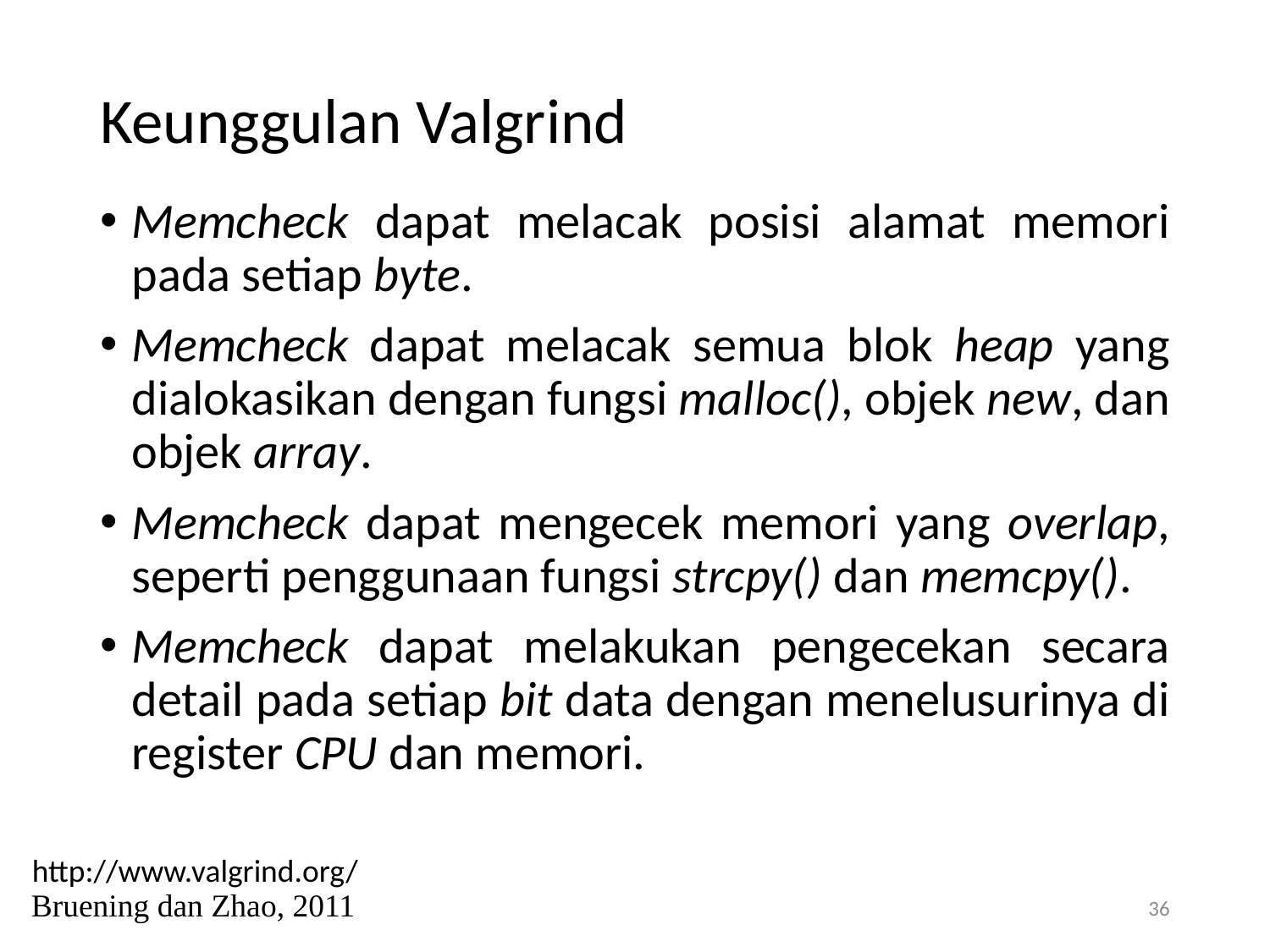

# Keunggulan Valgrind
Memcheck dapat melacak posisi alamat memori pada setiap byte.
Memcheck dapat melacak semua blok heap yang dialokasikan dengan fungsi malloc(), objek new, dan objek array.
Memcheck dapat mengecek memori yang overlap, seperti penggunaan fungsi strcpy() dan memcpy().
Memcheck dapat melakukan pengecekan secara detail pada setiap bit data dengan menelusurinya di register CPU dan memori.
http://www.valgrind.org/
Bruening dan Zhao, 2011
36